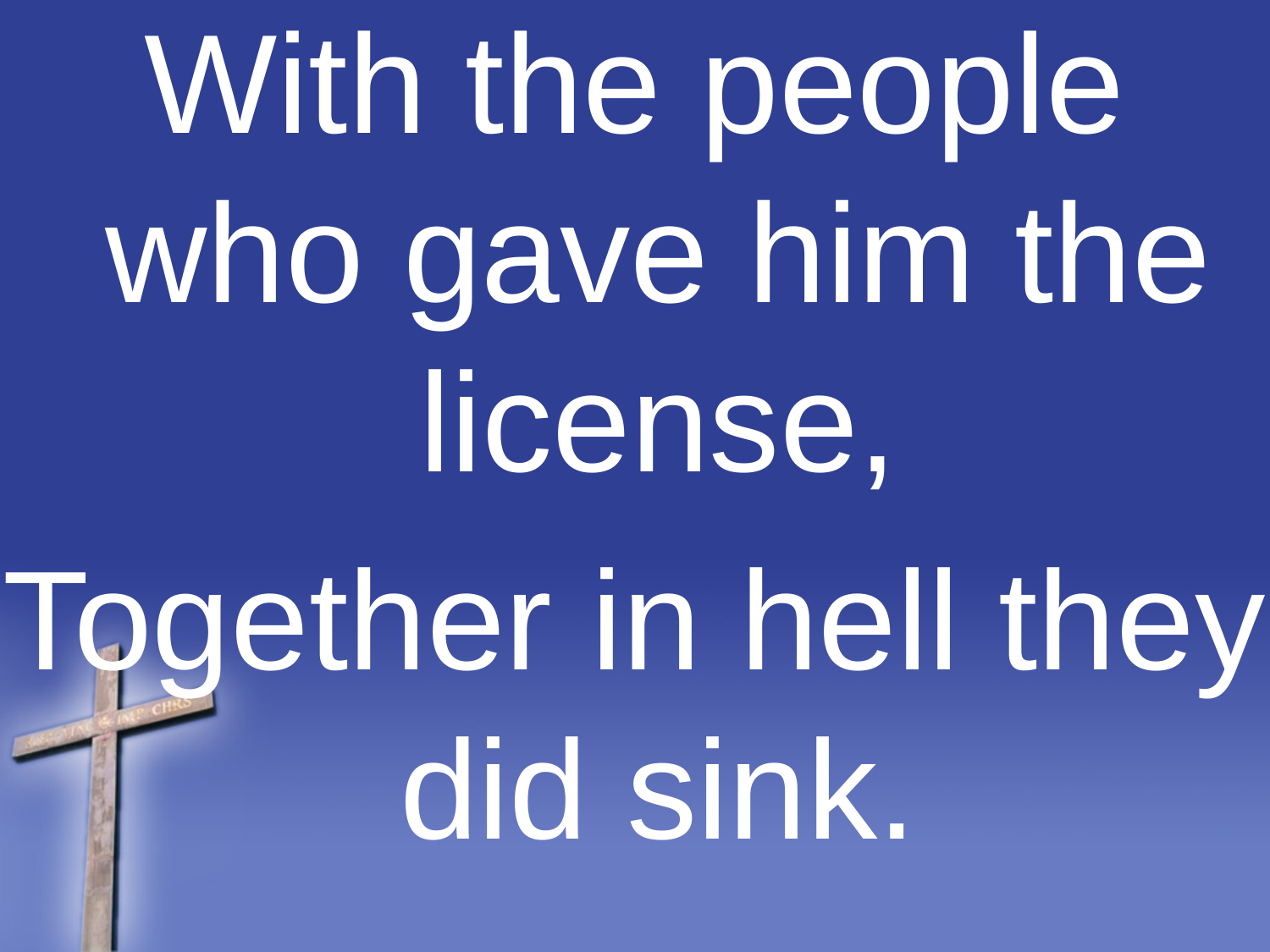

With the people who gave him the license,
Together in hell they did sink.